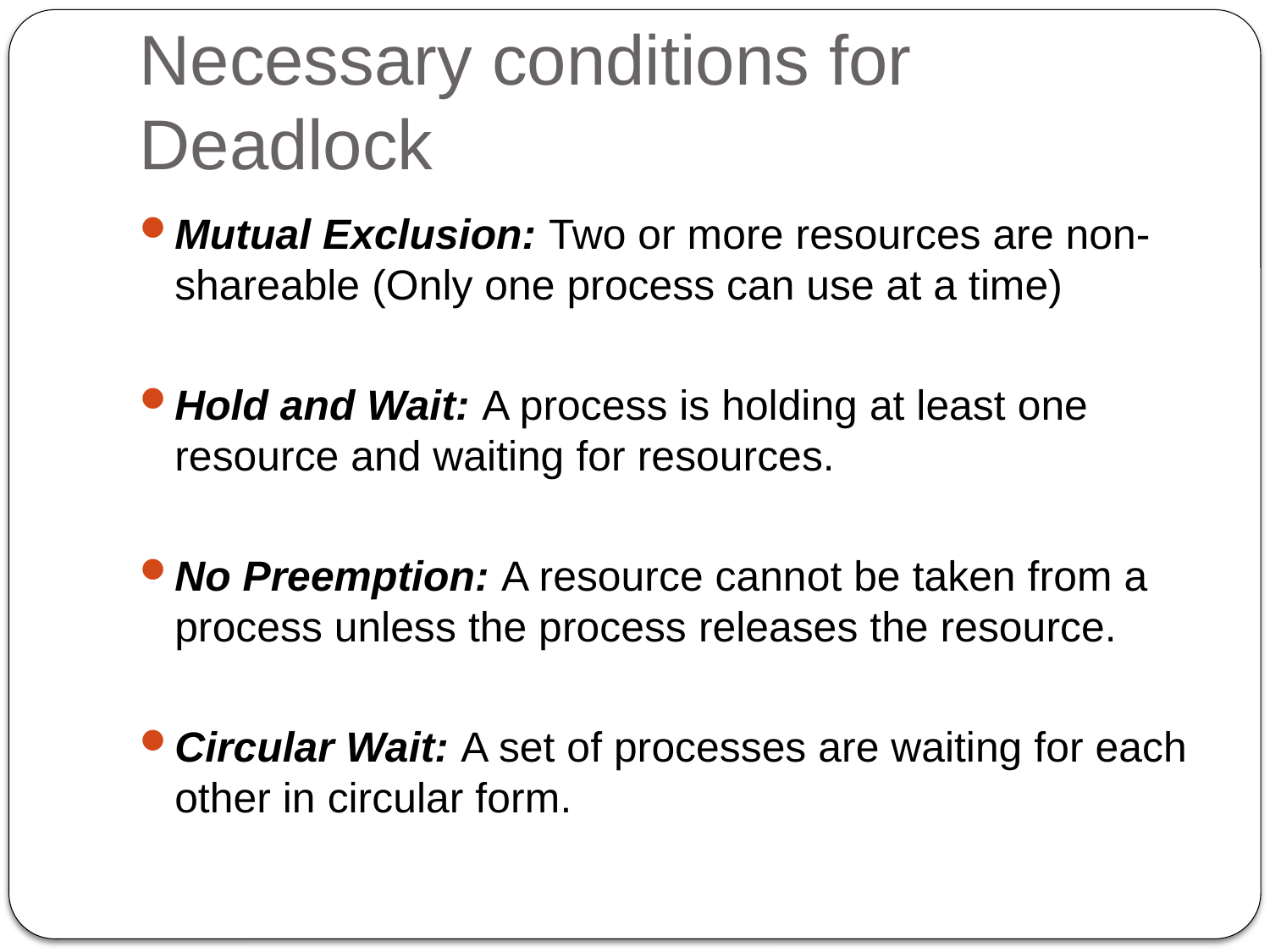

# Necessary conditions for Deadlock
Mutual Exclusion: Two or more resources are non-shareable (Only one process can use at a time)

Hold and Wait: A process is holding at least one resource and waiting for resources.

No Preemption: A resource cannot be taken from a process unless the process releases the resource.

Circular Wait: A set of processes are waiting for each other in circular form.